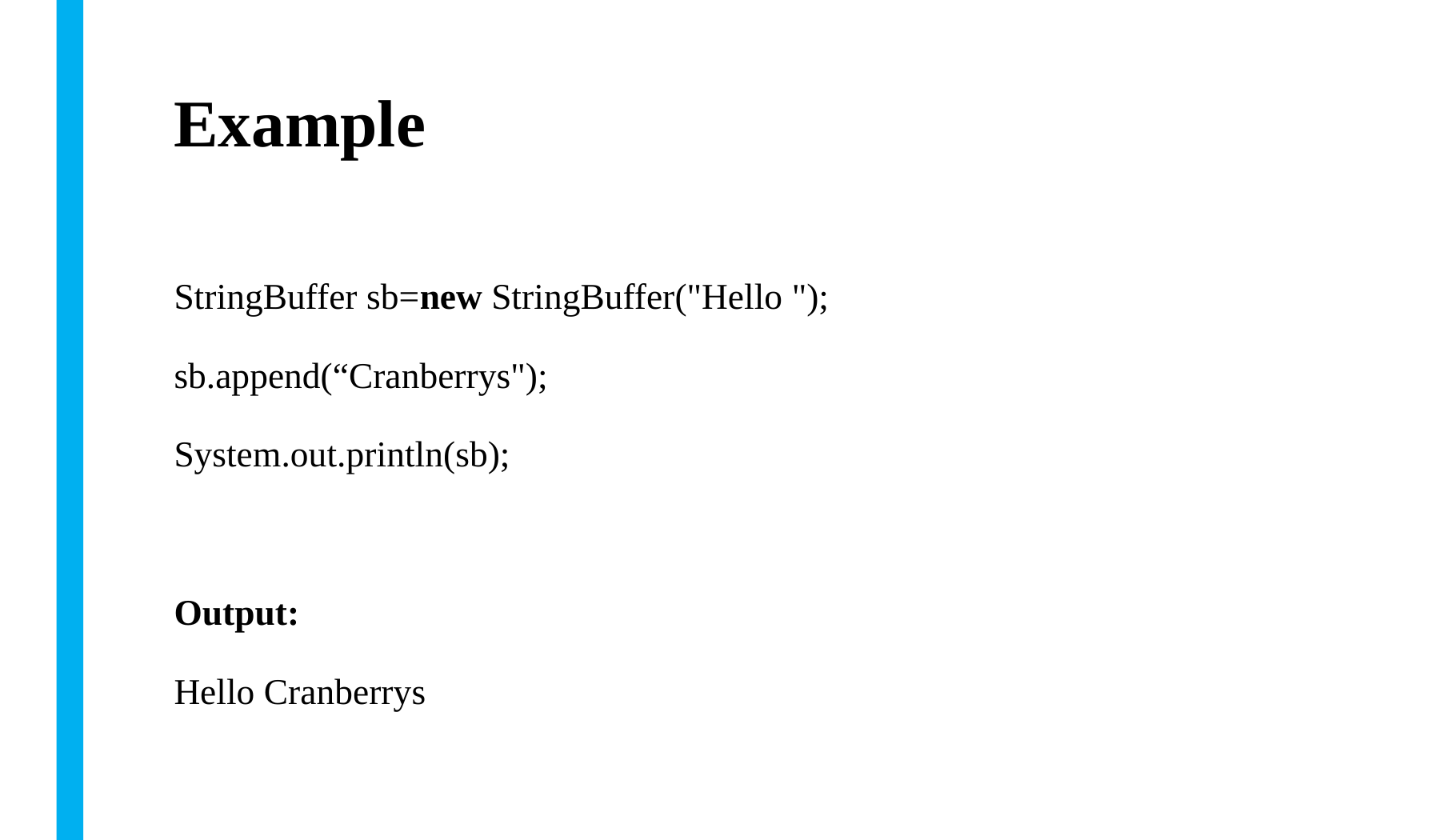

# Example

StringBuffer sb=new StringBuffer("Hello ");
sb.append(“Cranberrys");
System.out.println(sb);

Output:
Hello Cranberrys